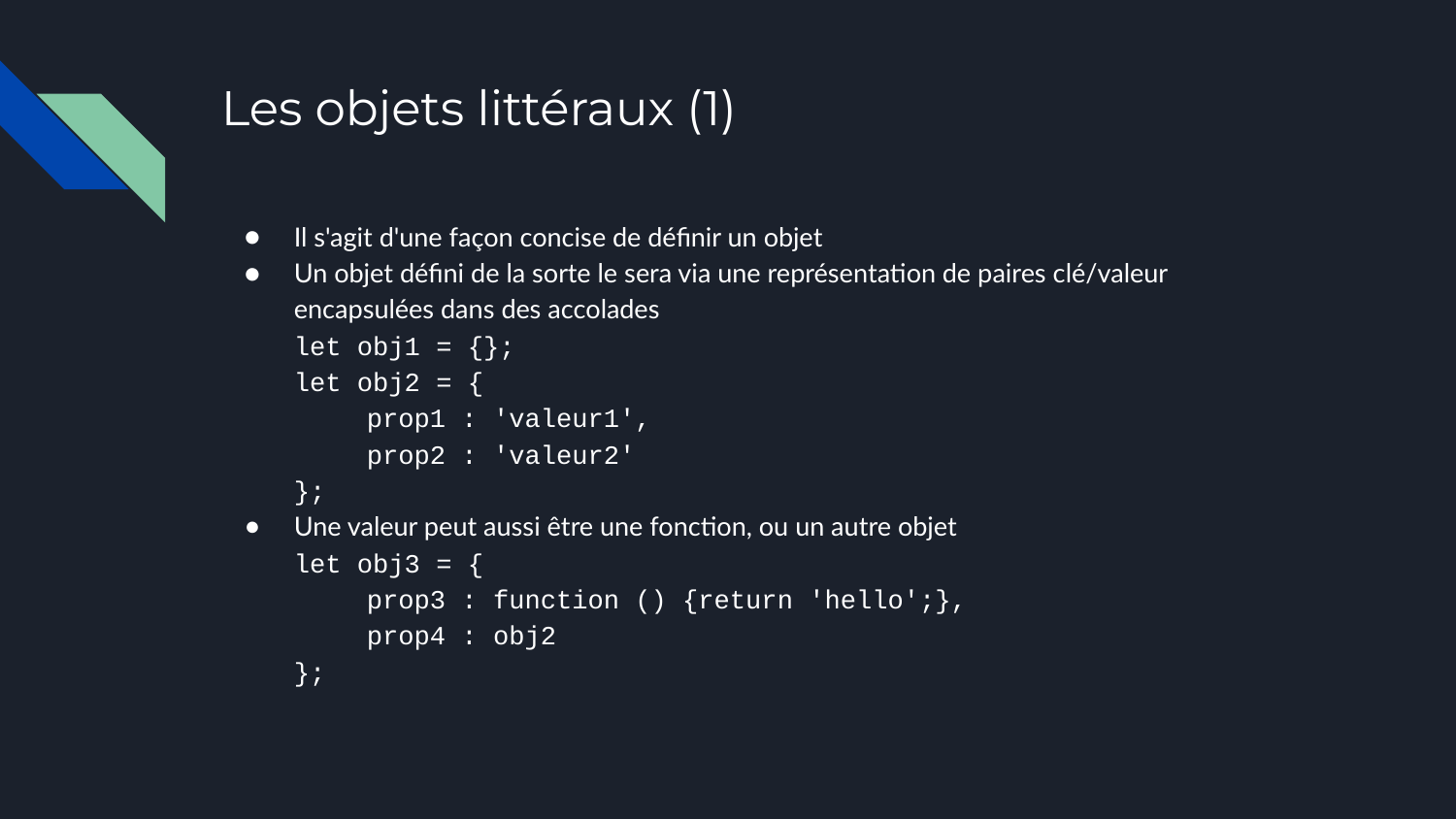

# Les objets littéraux (1)
Il s'agit d'une façon concise de définir un objet
Un objet défini de la sorte le sera via une représentation de paires clé/valeur encapsulées dans des accolades
let obj1 = {};
let obj2 = {
prop1 : 'valeur1',
prop2 : 'valeur2'
};
Une valeur peut aussi être une fonction, ou un autre objet
let obj3 = {
prop3 : function () {return 'hello';},
prop4 : obj2
};